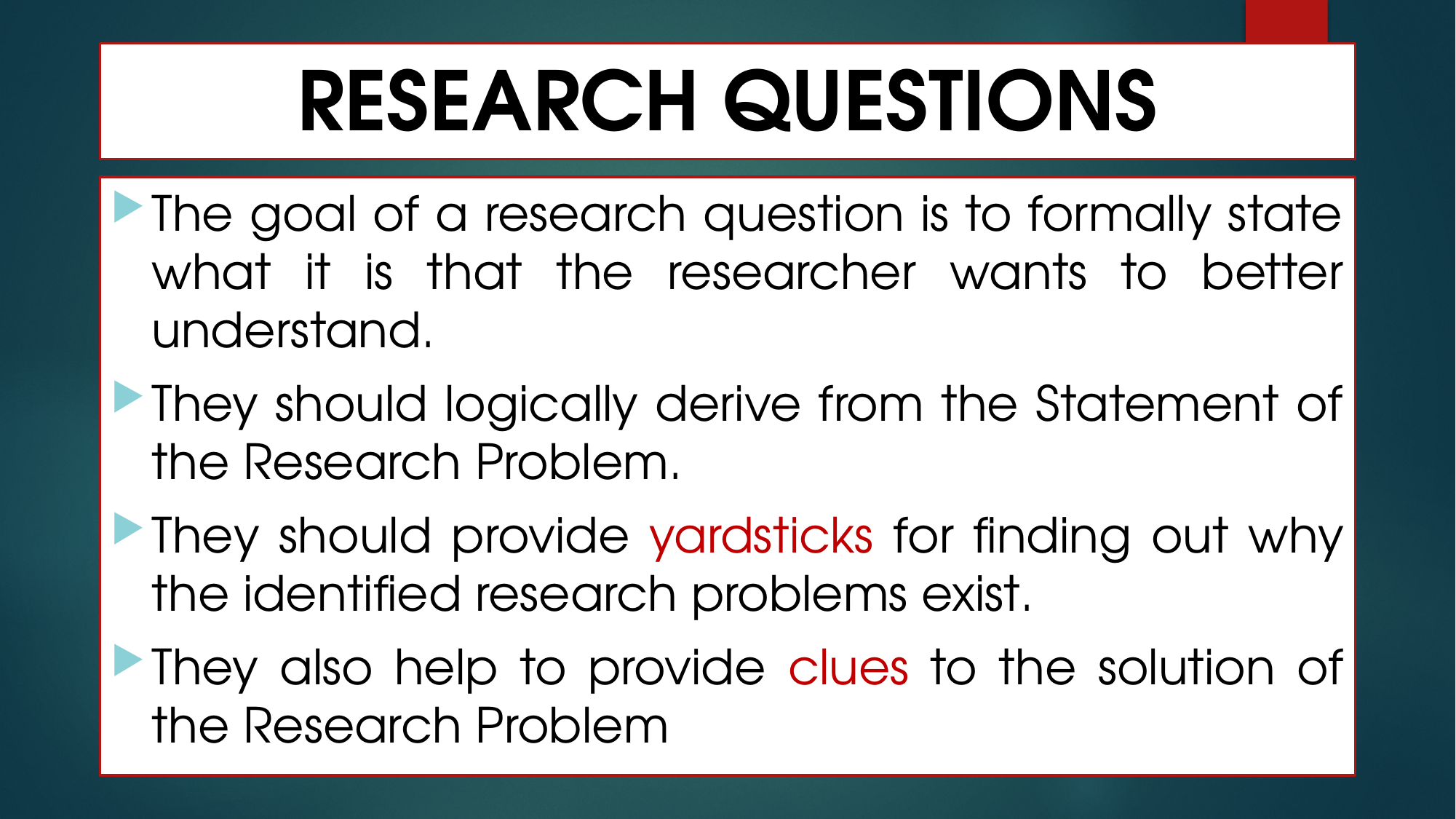

# RESEARCH QUESTIONS
The goal of a research question is to formally state what it is that the researcher wants to better understand.
They should logically derive from the Statement of the Research Problem.
They should provide yardsticks for finding out why the identified research problems exist.
They also help to provide clues to the solution of the Research Problem